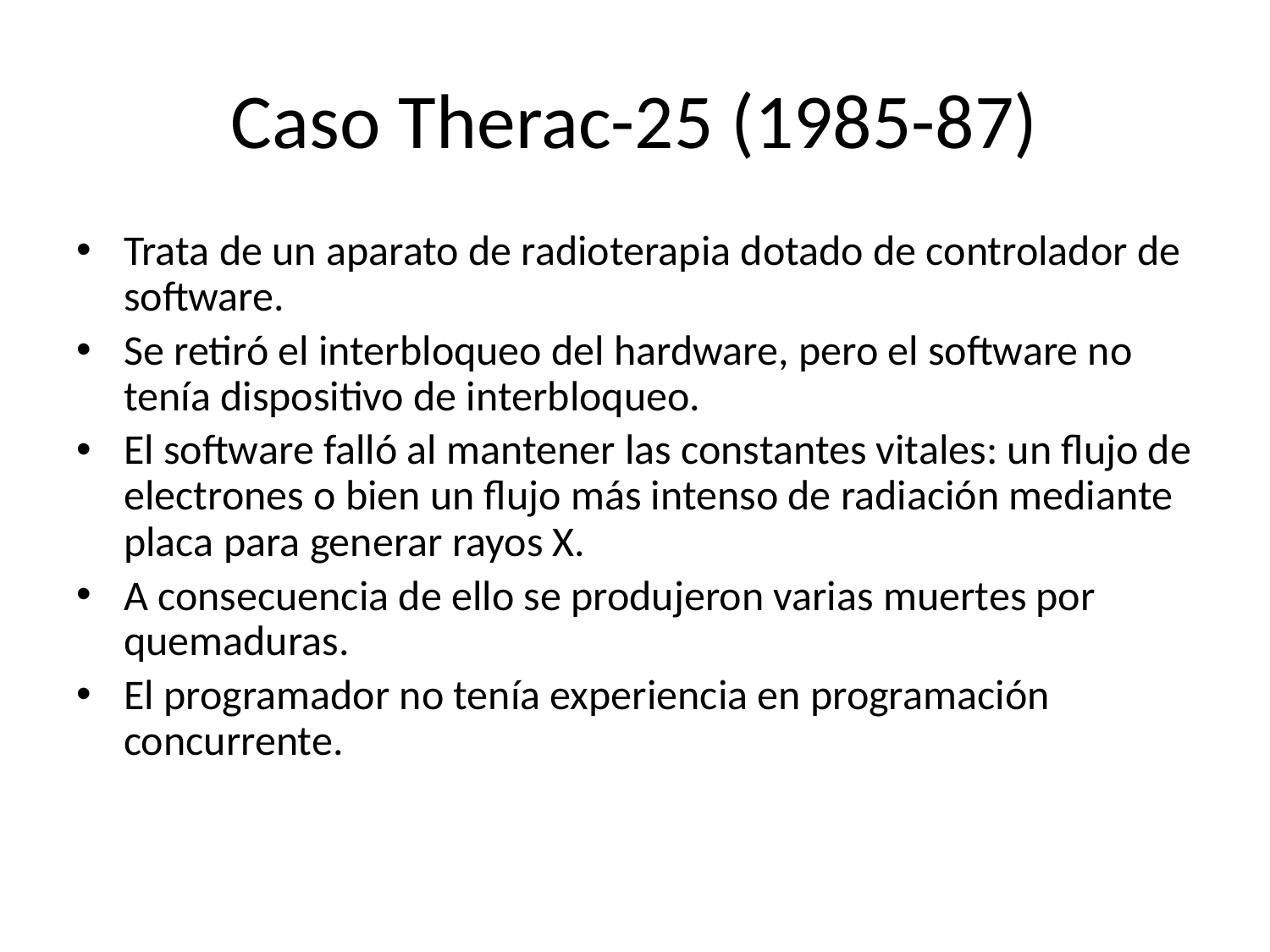

# Caso Therac-25 (1985-87)
Trata de un aparato de radioterapia dotado de controlador de software.
Se retiró el interbloqueo del hardware, pero el software no tenía dispositivo de interbloqueo.
El software falló al mantener las constantes vitales: un flujo de electrones o bien un flujo más intenso de radiación mediante placa para generar rayos X.
A consecuencia de ello se produjeron varias muertes por quemaduras.
El programador no tenía experiencia en programación concurrente.